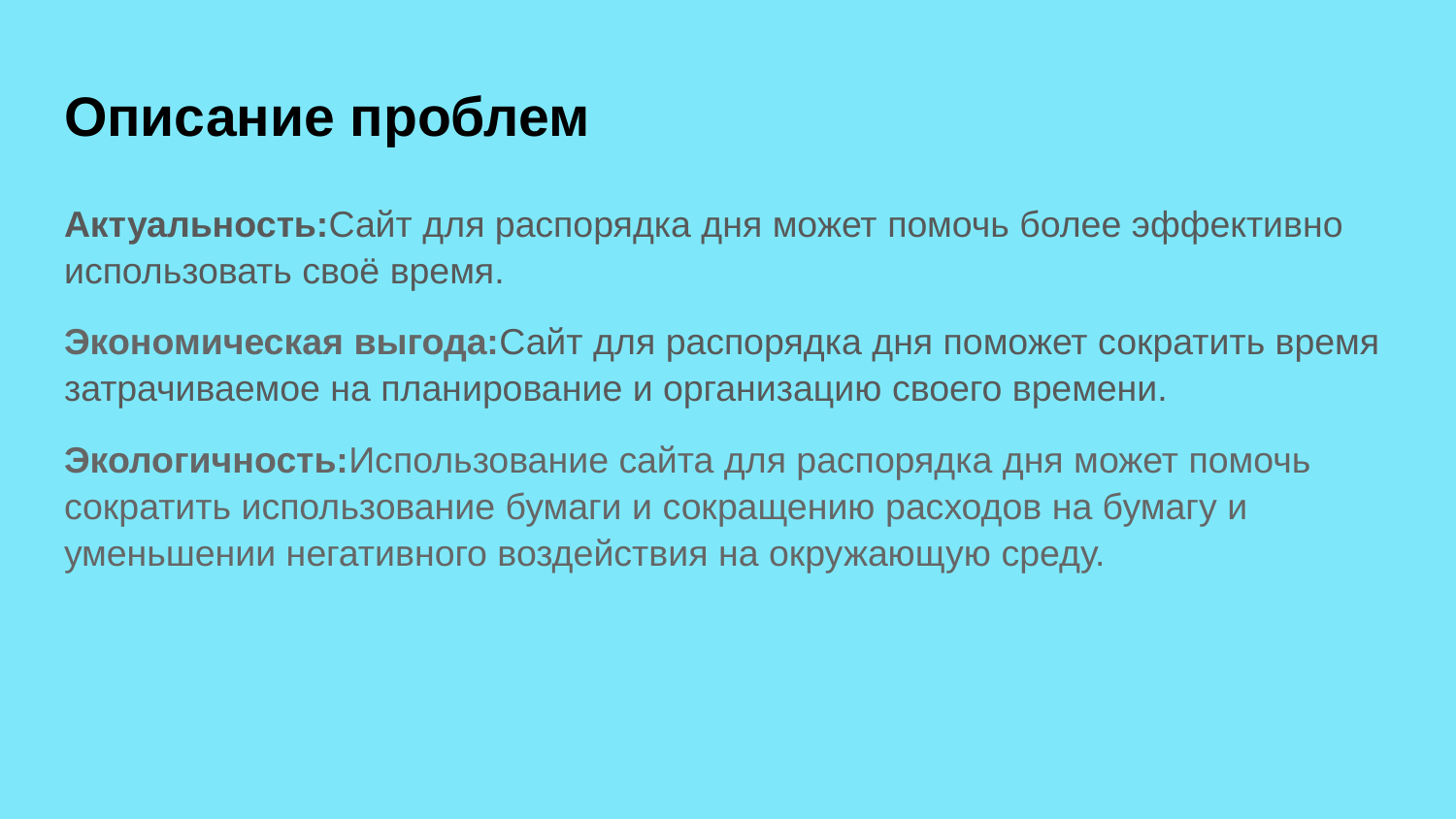

# Описание проблем
Актуальность:Сайт для распорядка дня может помочь более эффективно использовать своё время.
Экономическая выгода:Сайт для распорядка дня поможет сократить время затрачиваемое на планирование и организацию своего времени.
Экологичность:Использование сайта для распорядка дня может помочь сократить использование бумаги и сокращению расходов на бумагу и уменьшении негативного воздействия на окружающую среду.